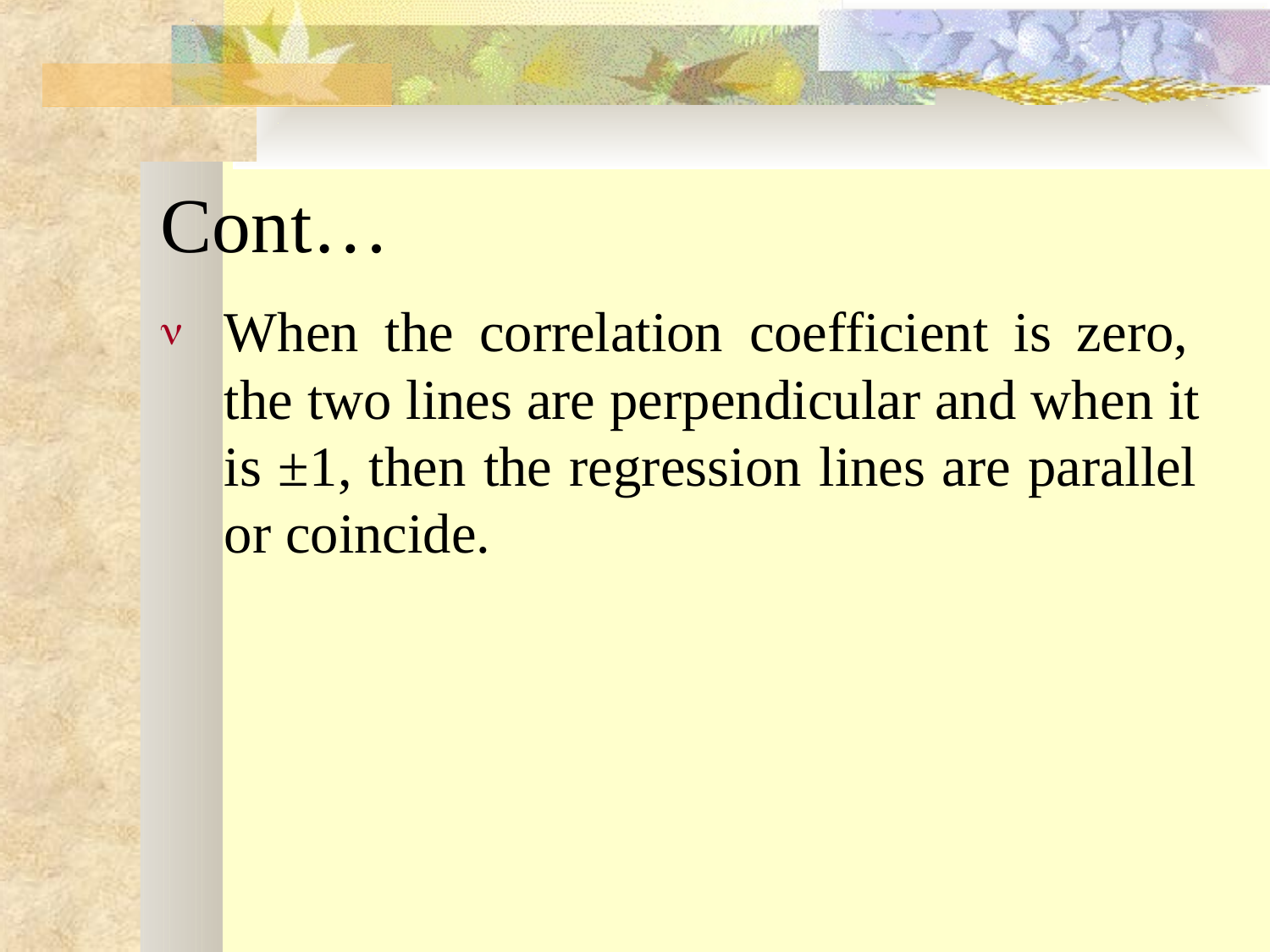

# Cont…
When the correlation coefficient is zero,  the two lines are perpendicular and when it  is ±1, then the regression lines are parallel  or coincide.
ν